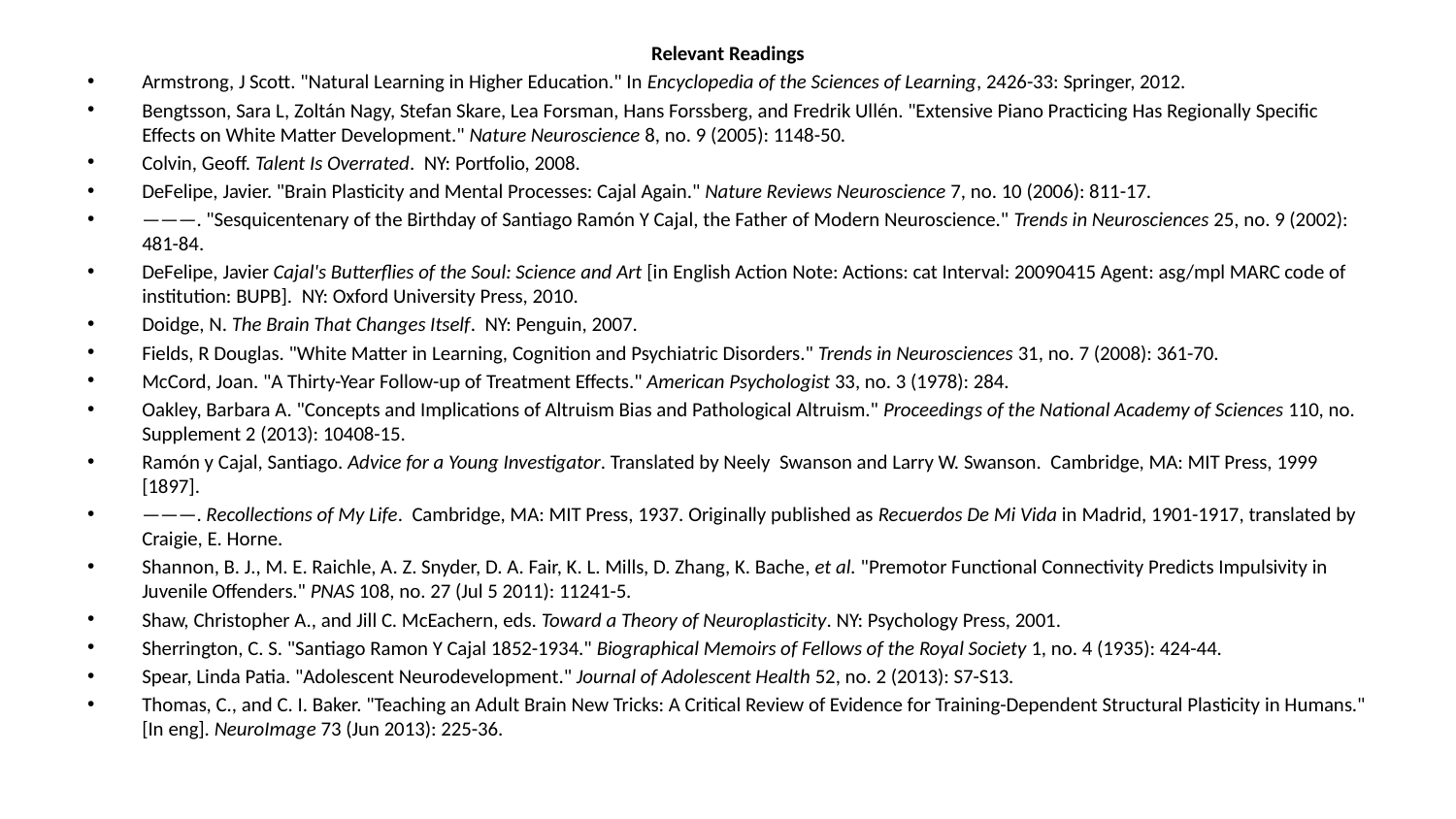

Relevant Readings
Armstrong, J Scott. "Natural Learning in Higher Education." In Encyclopedia of the Sciences of Learning, 2426-33: Springer, 2012.
Bengtsson, Sara L, Zoltán Nagy, Stefan Skare, Lea Forsman, Hans Forssberg, and Fredrik Ullén. "Extensive Piano Practicing Has Regionally Specific Effects on White Matter Development." Nature Neuroscience 8, no. 9 (2005): 1148-50.
Colvin, Geoff. Talent Is Overrated.  NY: Portfolio, 2008.
DeFelipe, Javier. "Brain Plasticity and Mental Processes: Cajal Again." Nature Reviews Neuroscience 7, no. 10 (2006): 811-17.
———. "Sesquicentenary of the Birthday of Santiago Ramón Y Cajal, the Father of Modern Neuroscience." Trends in Neurosciences 25, no. 9 (2002): 481-84.
DeFelipe, Javier Cajal's Butterflies of the Soul: Science and Art [in English Action Note: Actions: cat Interval: 20090415 Agent: asg/mpl MARC code of institution: BUPB].  NY: Oxford University Press, 2010.
Doidge, N. The Brain That Changes Itself.  NY: Penguin, 2007.
Fields, R Douglas. "White Matter in Learning, Cognition and Psychiatric Disorders." Trends in Neurosciences 31, no. 7 (2008): 361-70.
McCord, Joan. "A Thirty-Year Follow-up of Treatment Effects." American Psychologist 33, no. 3 (1978): 284.
Oakley, Barbara A. "Concepts and Implications of Altruism Bias and Pathological Altruism." Proceedings of the National Academy of Sciences 110, no. Supplement 2 (2013): 10408-15.
Ramón y Cajal, Santiago. Advice for a Young Investigator. Translated by Neely  Swanson and Larry W. Swanson.  Cambridge, MA: MIT Press, 1999 [1897].
———. Recollections of My Life.  Cambridge, MA: MIT Press, 1937. Originally published as Recuerdos De Mi Vida in Madrid, 1901-1917, translated by Craigie, E. Horne.
Shannon, B. J., M. E. Raichle, A. Z. Snyder, D. A. Fair, K. L. Mills, D. Zhang, K. Bache, et al. "Premotor Functional Connectivity Predicts Impulsivity in Juvenile Offenders." PNAS 108, no. 27 (Jul 5 2011): 11241-5.
Shaw, Christopher A., and Jill C. McEachern, eds. Toward a Theory of Neuroplasticity. NY: Psychology Press, 2001.
Sherrington, C. S. "Santiago Ramon Y Cajal 1852-1934." Biographical Memoirs of Fellows of the Royal Society 1, no. 4 (1935): 424-44.
Spear, Linda Patia. "Adolescent Neurodevelopment." Journal of Adolescent Health 52, no. 2 (2013): S7-S13.
Thomas, C., and C. I. Baker. "Teaching an Adult Brain New Tricks: A Critical Review of Evidence for Training-Dependent Structural Plasticity in Humans." [In eng]. NeuroImage 73 (Jun 2013): 225-36.